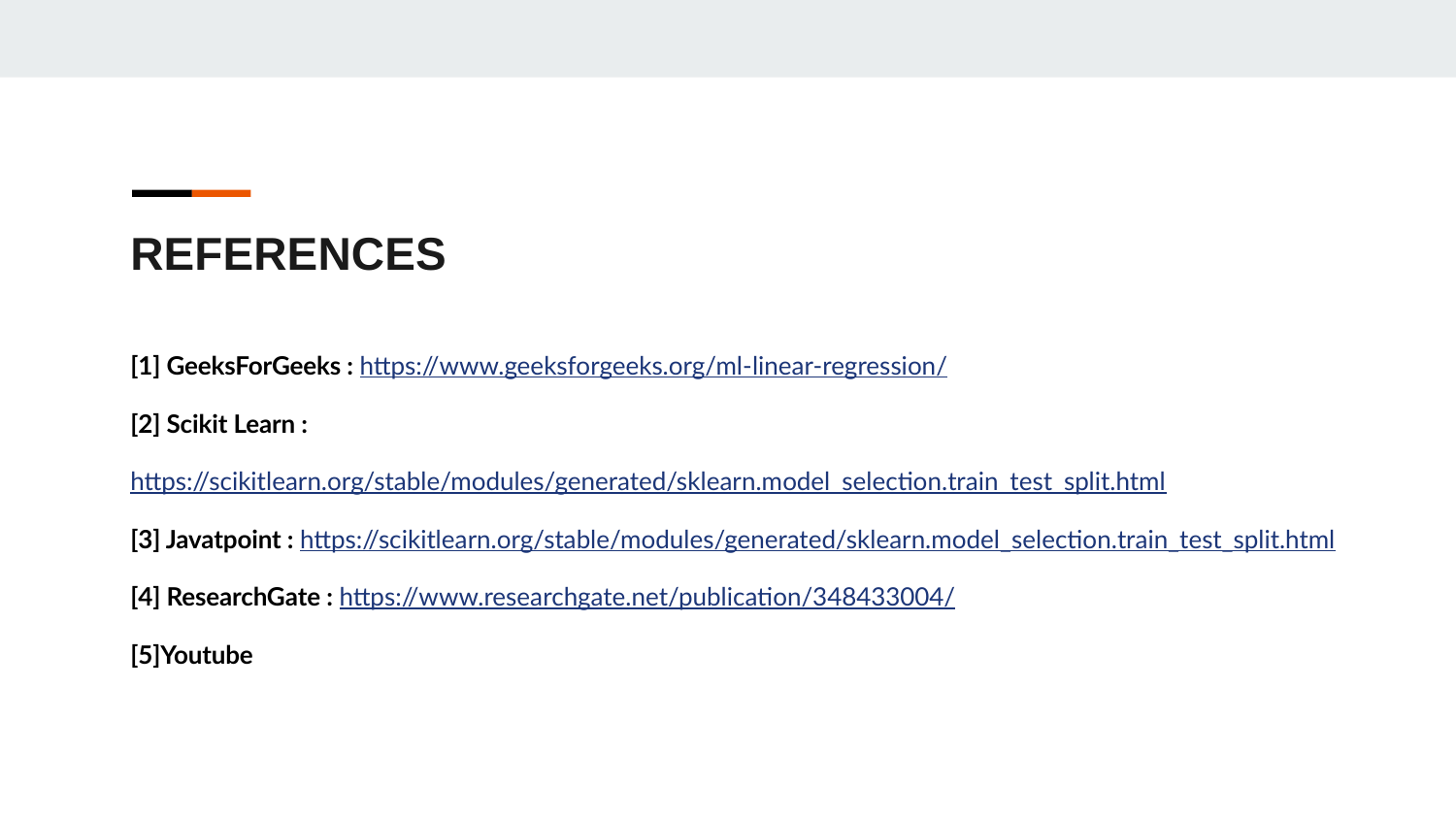

REFERENCES
[1] GeeksForGeeks : https://www.geeksforgeeks.org/ml-linear-regression/
[2] Scikit Learn :
https://scikitlearn.org/stable/modules/generated/sklearn.model_selection.train_test_split.html
[3] Javatpoint : https://scikitlearn.org/stable/modules/generated/sklearn.model_selection.train_test_split.html
[4] ResearchGate : https://www.researchgate.net/publication/348433004/
[5]Youtube